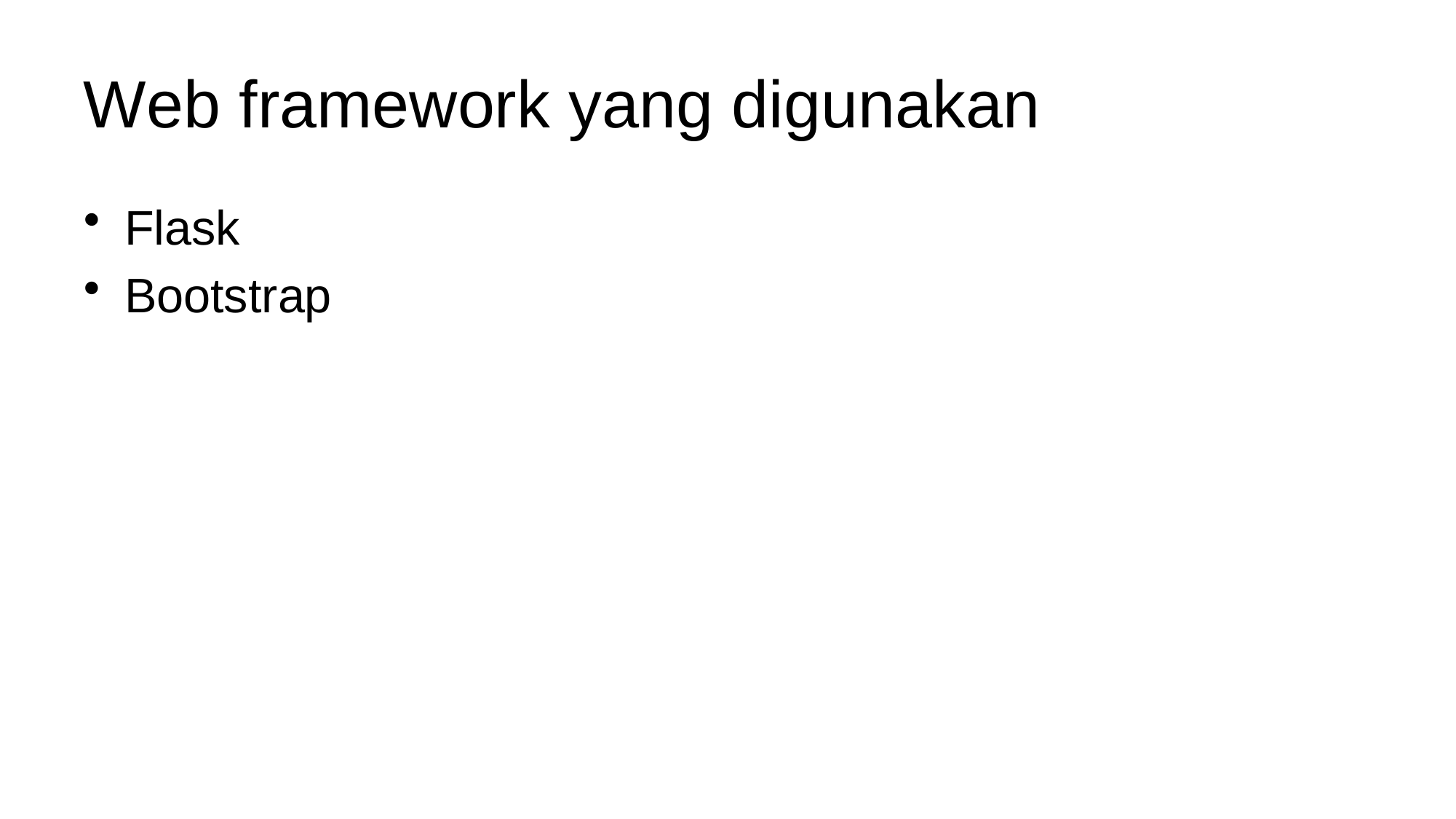

# Web framework yang digunakan
Flask
Bootstrap